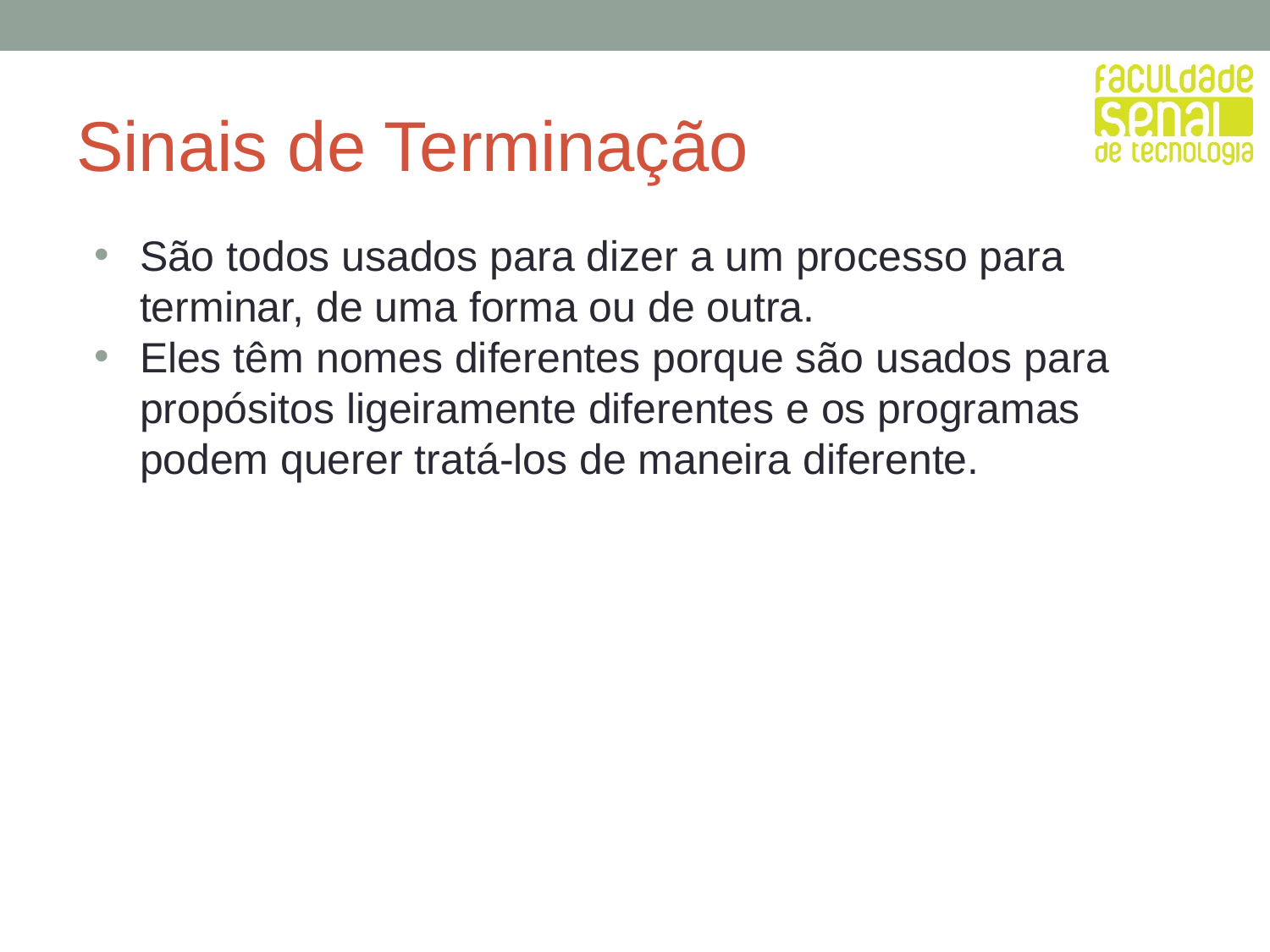

# Sinais de Terminação
São todos usados ​​para dizer a um processo para terminar, de uma forma ou de outra.
Eles têm nomes diferentes porque são usados ​​para propósitos ligeiramente diferentes e os programas podem querer tratá-los de maneira diferente.